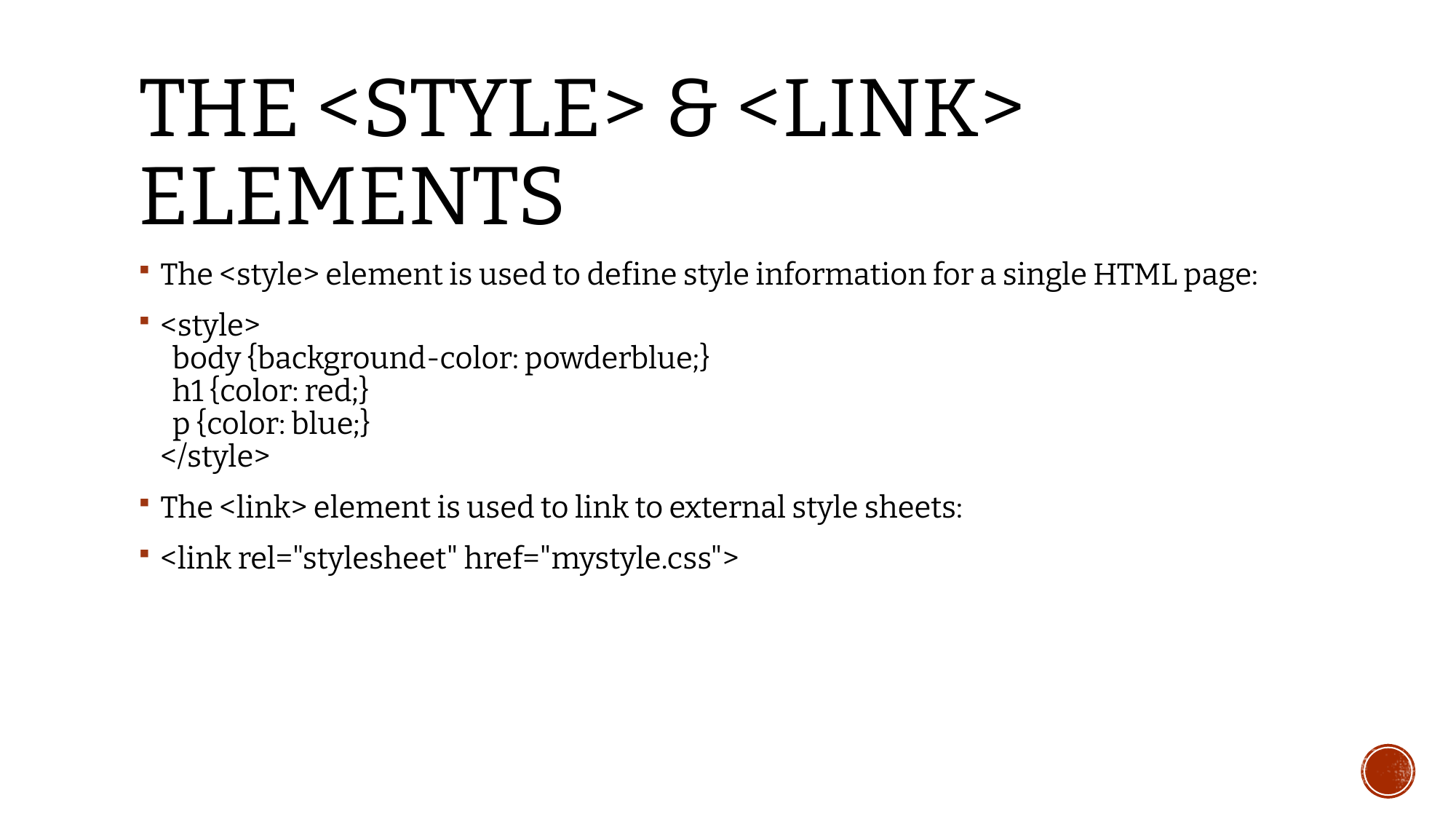

# The <style> & <Link> Elements
The <style> element is used to define style information for a single HTML page:
<style>
  body {background-color: powderblue;}
  h1 {color: red;}
  p {color: blue;}
</style>
The <link> element is used to link to external style sheets:
<link rel="stylesheet" href="mystyle.css">